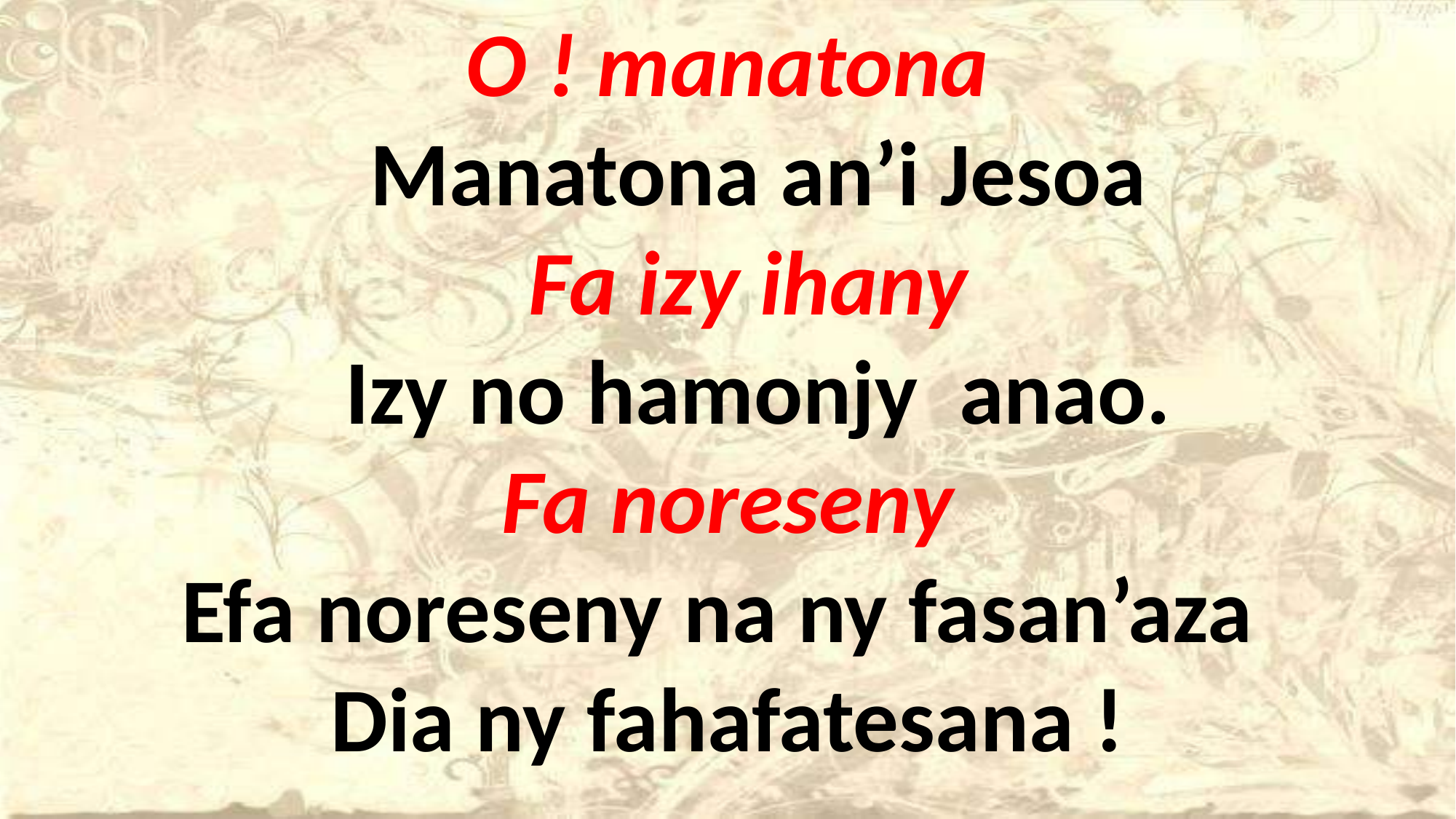

O ! manatona
   Manatona an’i Jesoa
   Fa izy ihany
   Izy no hamonjy  anao.
Fa noreseny
Efa noreseny na ny fasan’aza
Dia ny fahafatesana !